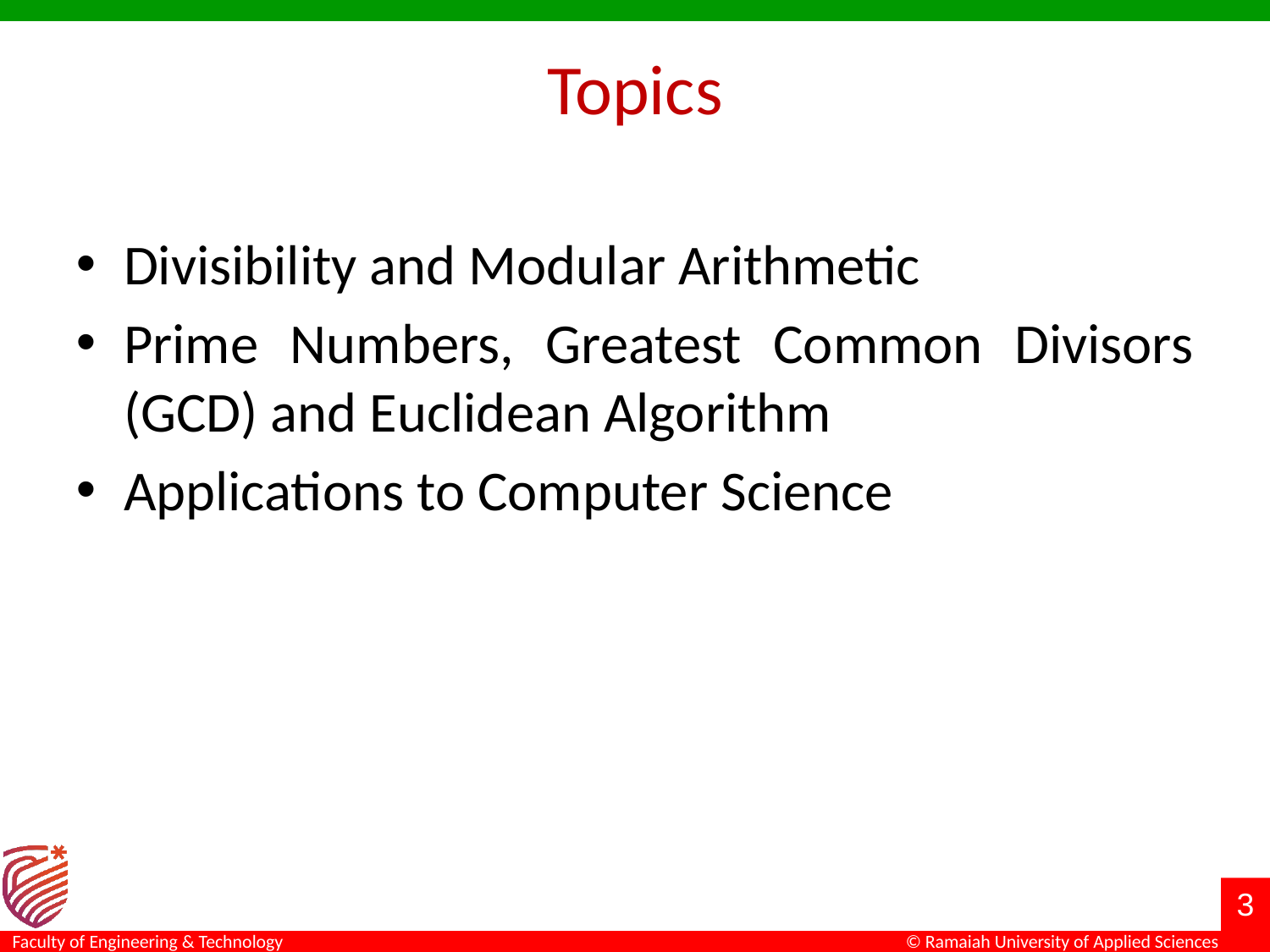

# Topics
Divisibility and Modular Arithmetic
Prime Numbers, Greatest Common Divisors (GCD) and Euclidean Algorithm
Applications to Computer Science